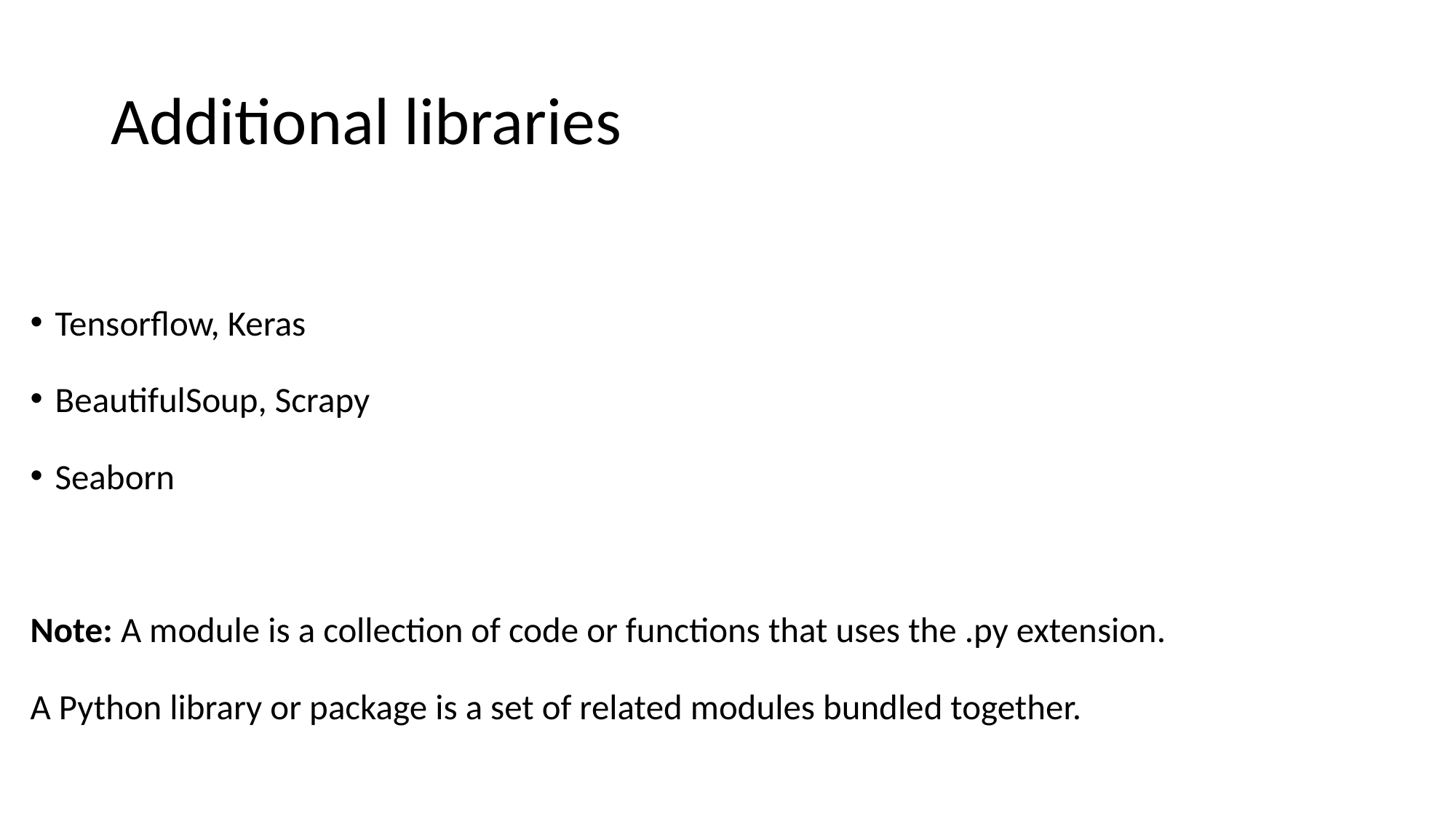

# Additional libraries

Tensorflow, Keras
BeautifulSoup, Scrapy
Seaborn

Note: A module is a collection of code or functions that uses the .py extension.
A Python library or package is a set of related modules bundled together.